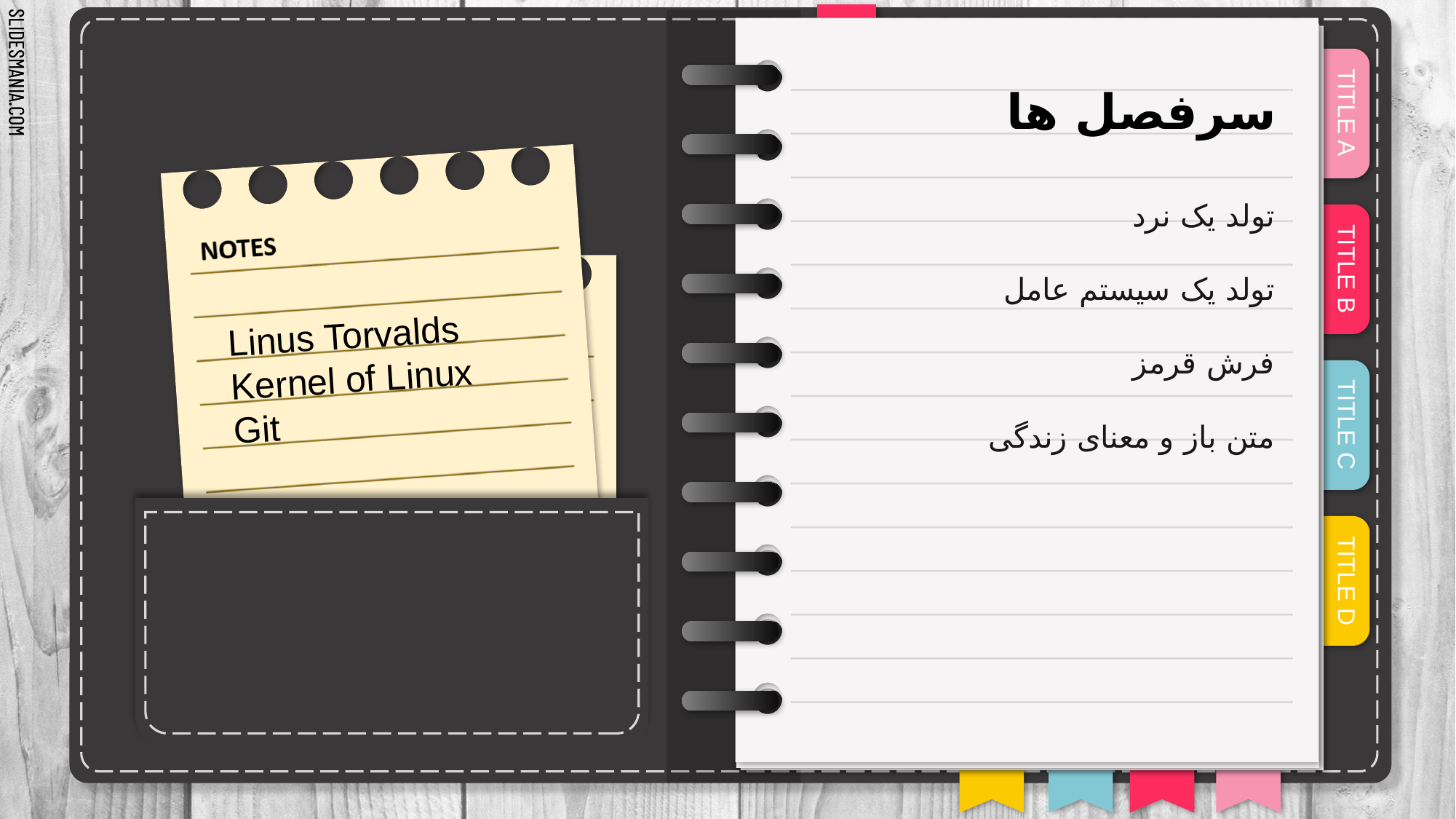

# سرفصل ها
تولد یک نرد
تولد یک سیستم عامل
فرش قرمز
متن باز و معنای زندگی

Linus Torvalds
Kernel of Linux
Git